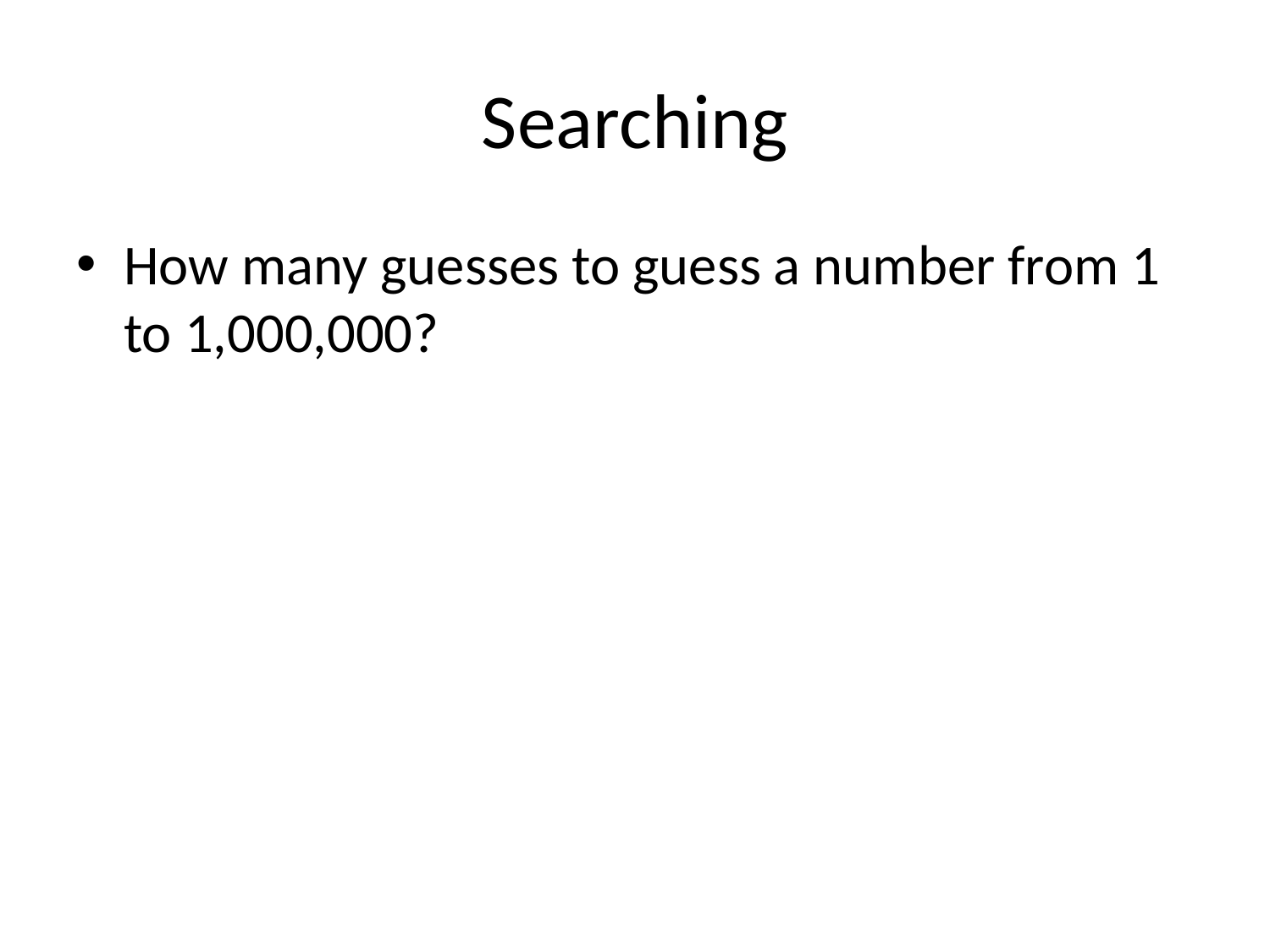

# Searching
How many guesses to guess a number from 1 to 1,000,000?